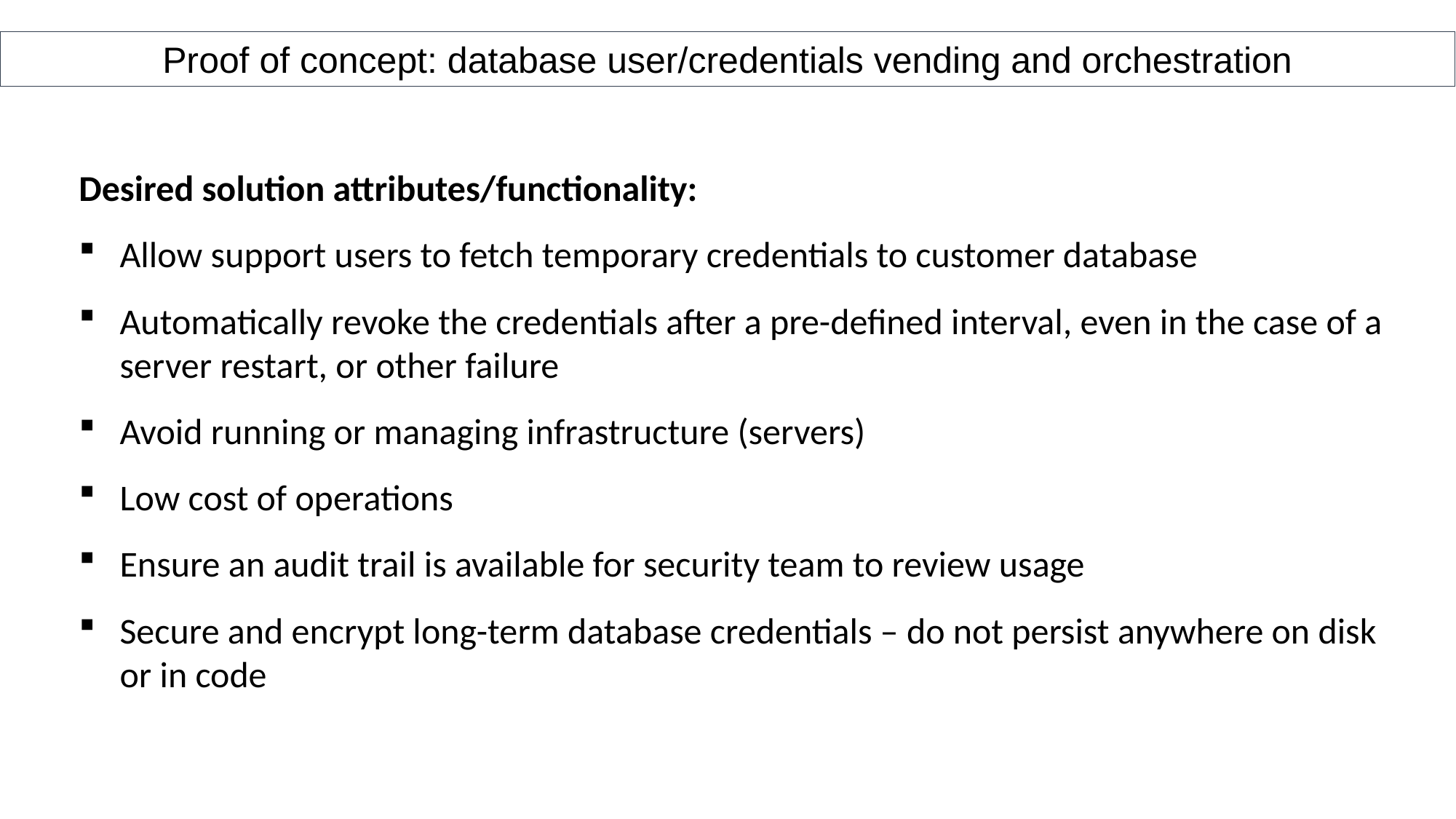

Desired solution attributes/functionality:
Allow support users to fetch temporary credentials to customer database
Automatically revoke the credentials after a pre-defined interval, even in the case of a server restart, or other failure
Avoid running or managing infrastructure (servers)
Low cost of operations
Ensure an audit trail is available for security team to review usage
Secure and encrypt long-term database credentials – do not persist anywhere on disk or in code